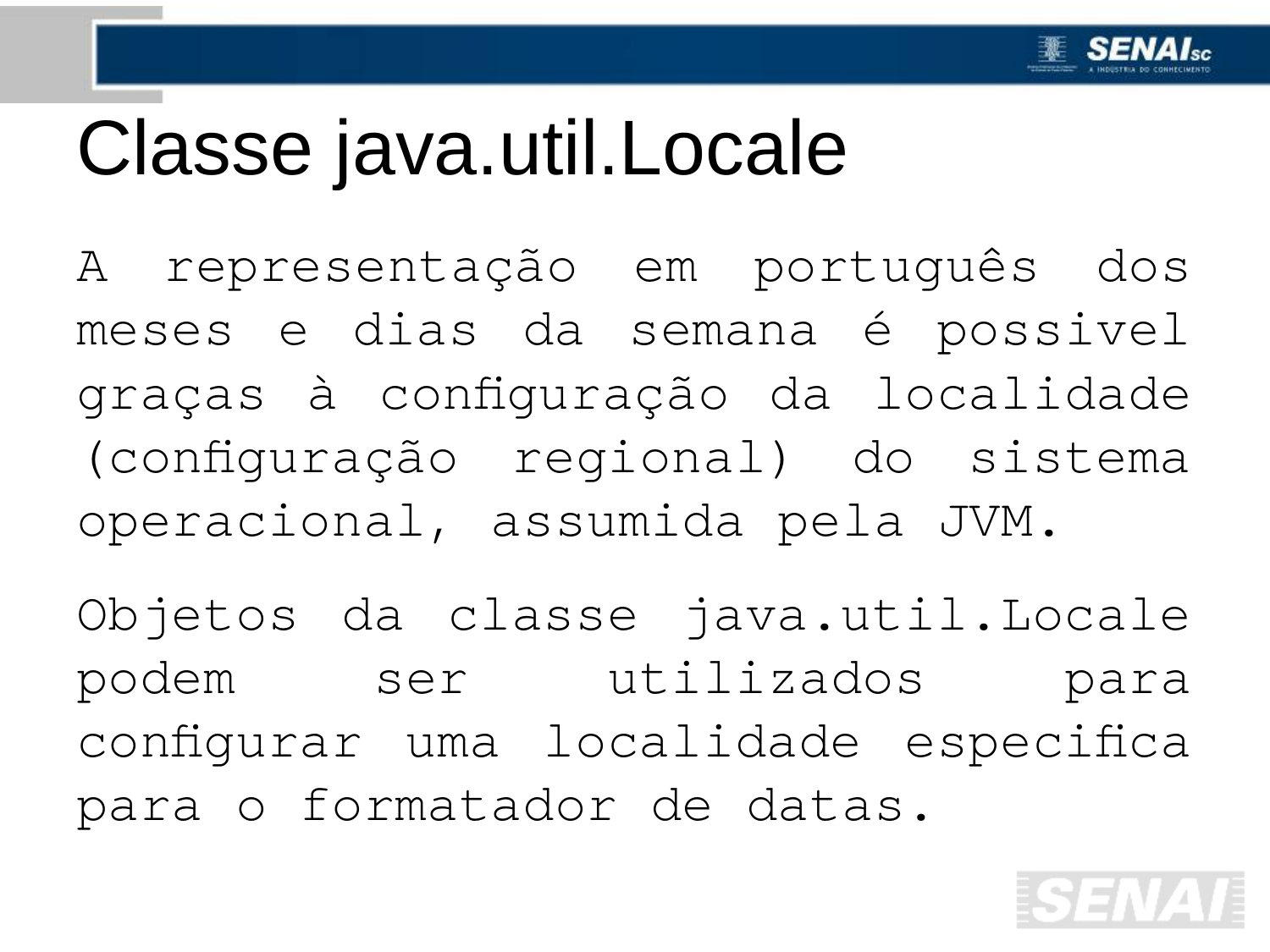

# Classe java.util.Locale
A representação em português dos meses e dias da semana é possivel graças à configuração da localidade (configuração regional) do sistema operacional, assumida pela JVM.
Objetos da classe java.util.Locale podem ser utilizados para configurar uma localidade especifica para o formatador de datas.